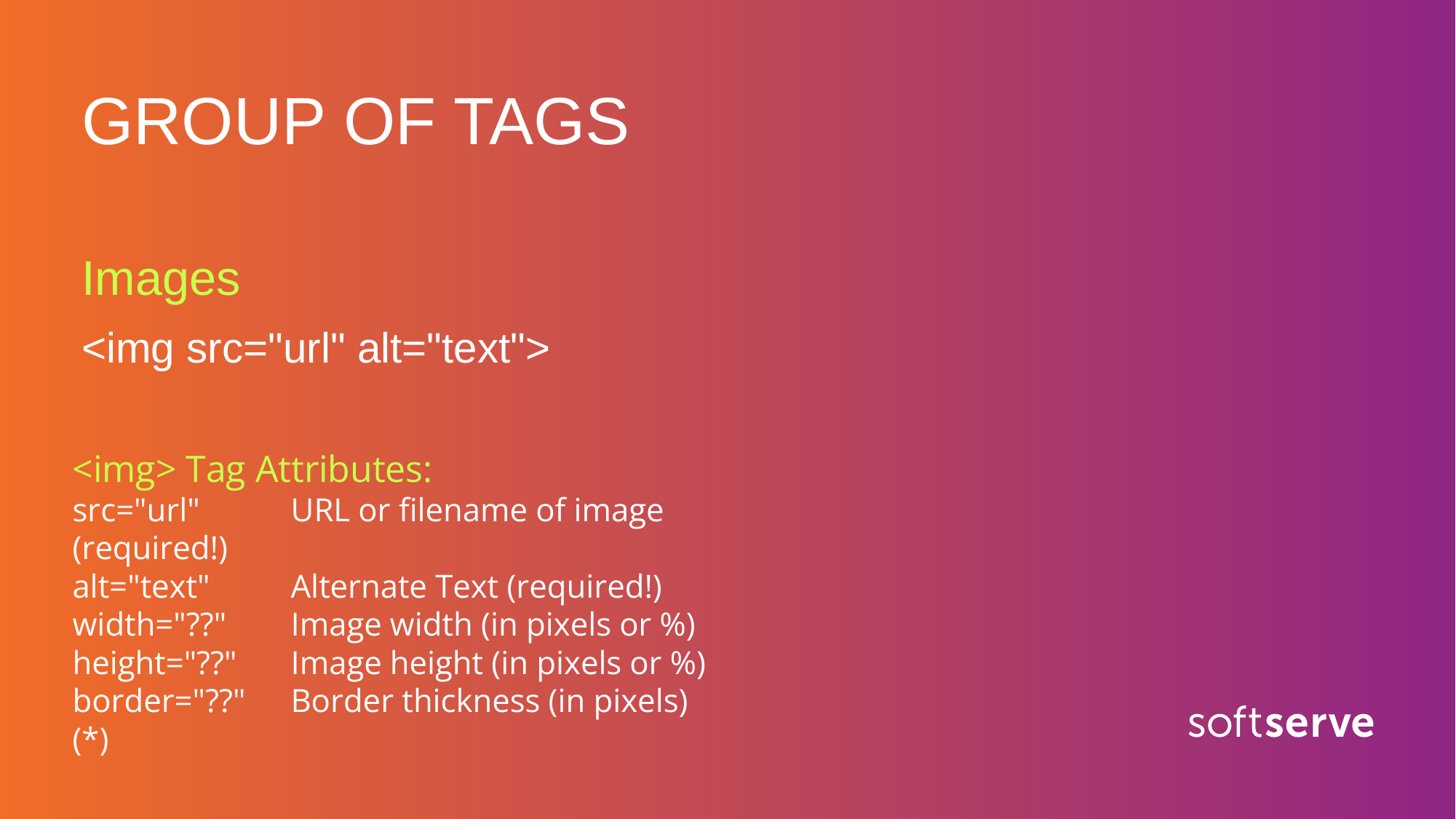

# GROUP OF TAGS
Images
<img src="url" alt="text">
<img> Tag Attributes:
src="url"	URL or filename of image (required!)
alt="text"	Alternate Text (required!)
width="??"	Image width (in pixels or %)
height="??"	Image height (in pixels or %)
border="??"	Border thickness (in pixels) (*)